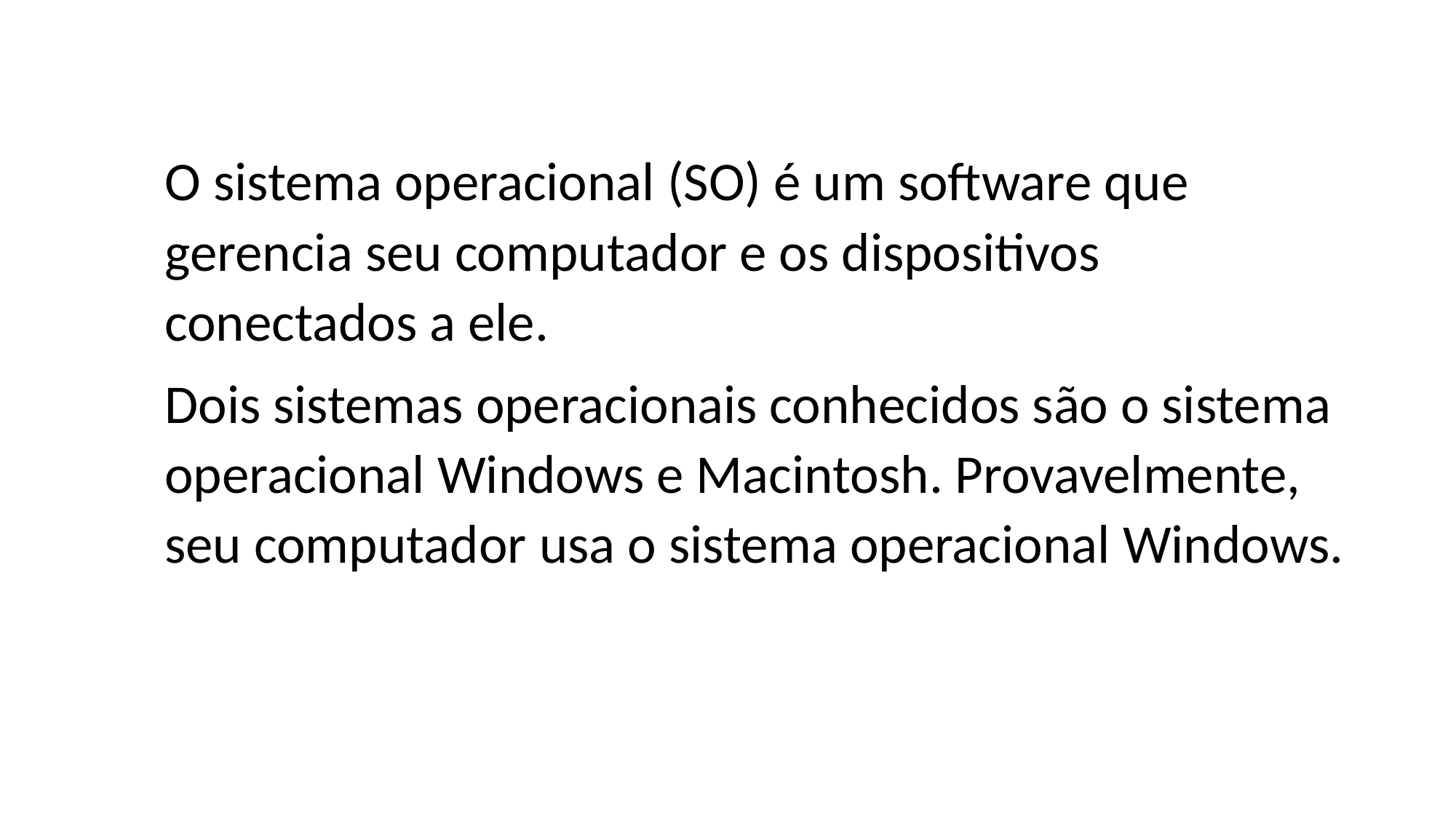

O sistema operacional (SO) é um software que gerencia seu computador e os dispositivos conectados a ele.
Dois sistemas operacionais conhecidos são o sistema operacional Windows e Macintosh. Provavelmente, seu computador usa o sistema operacional Windows.